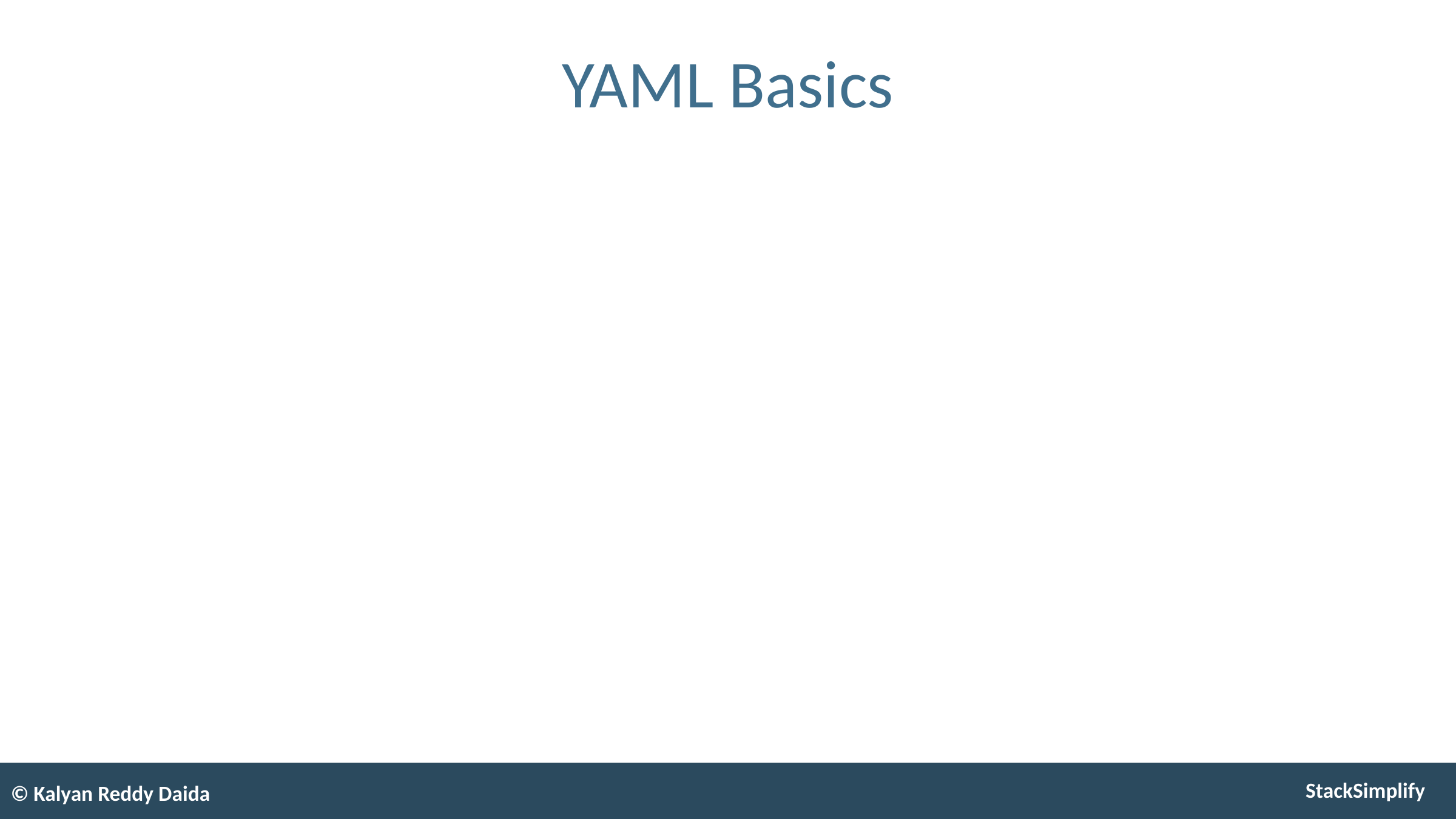

# YAML Basics

© Kalyan Reddy Daida